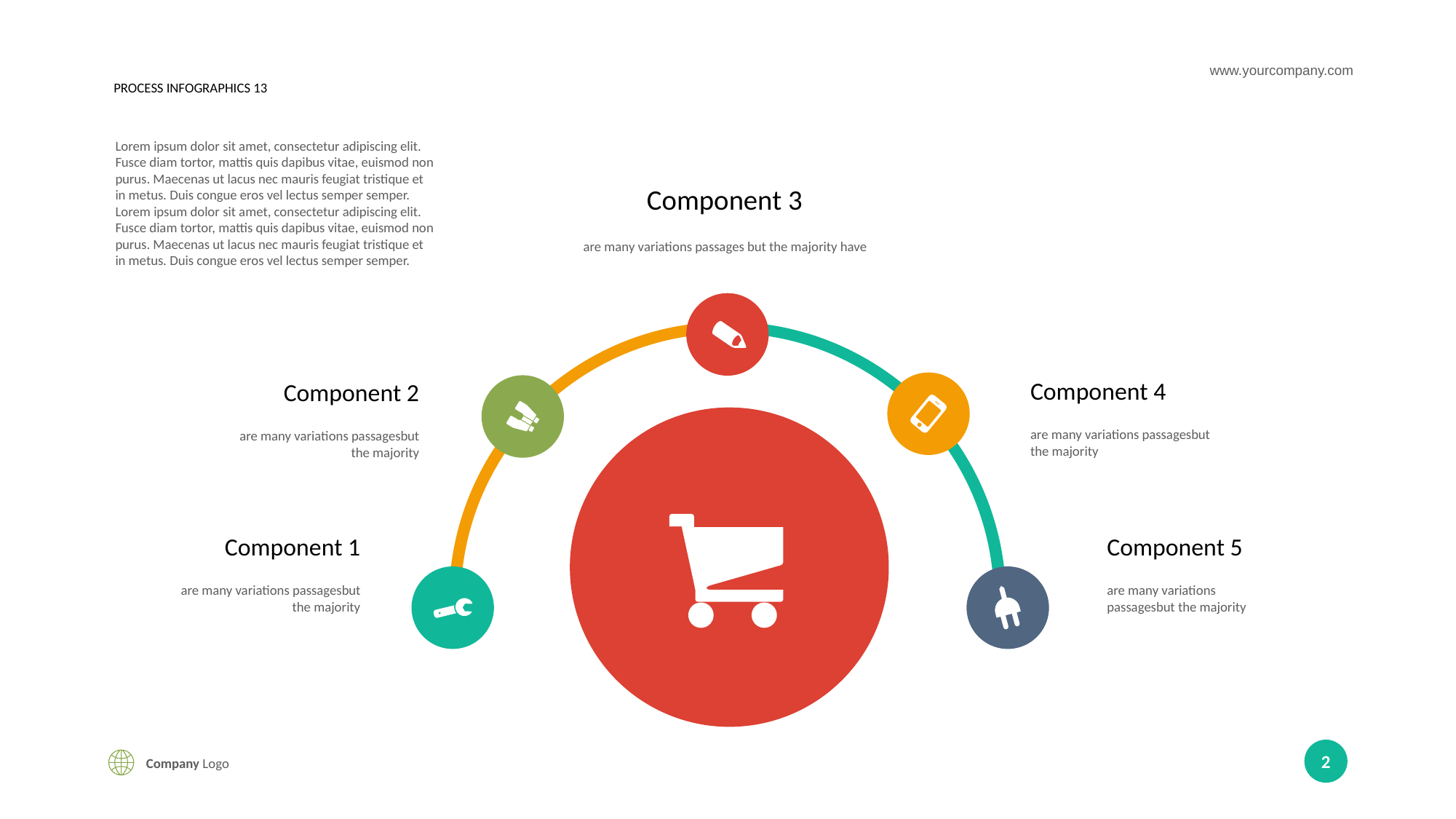

www.yourcompany.com
PROCESS INFOGRAPHICS 13
Lorem ipsum dolor sit amet, consectetur adipiscing elit. Fusce diam tortor, mattis quis dapibus vitae, euismod non purus. Maecenas ut lacus nec mauris feugiat tristique et in metus. Duis congue eros vel lectus semper semper.  Lorem ipsum dolor sit amet, consectetur adipiscing elit. Fusce diam tortor, mattis quis dapibus vitae, euismod non purus. Maecenas ut lacus nec mauris feugiat tristique et in metus. Duis congue eros vel lectus semper semper.
Component 3
are many variations passages but the majority have

Component 4
Component 2

are many variations passagesbut the majority
are many variations passagesbut the majority

Component 1
Component 5

are many variations passagesbut the majority
are many variations passagesbut the majority

2

Company Logo